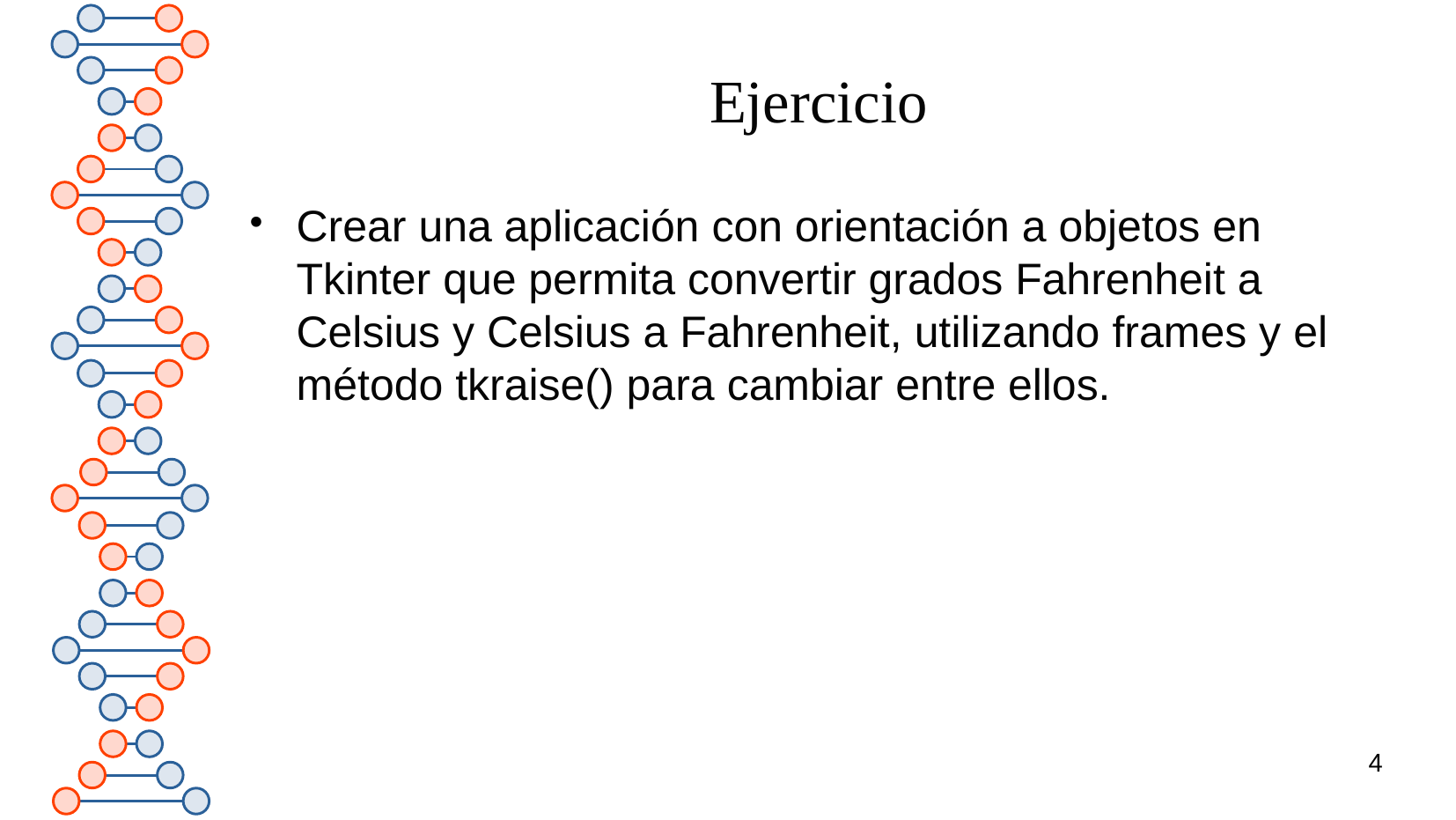

# Ejercicio
Crear una aplicación con orientación a objetos en Tkinter que permita convertir grados Fahrenheit a Celsius y Celsius a Fahrenheit, utilizando frames y el método tkraise() para cambiar entre ellos.
4